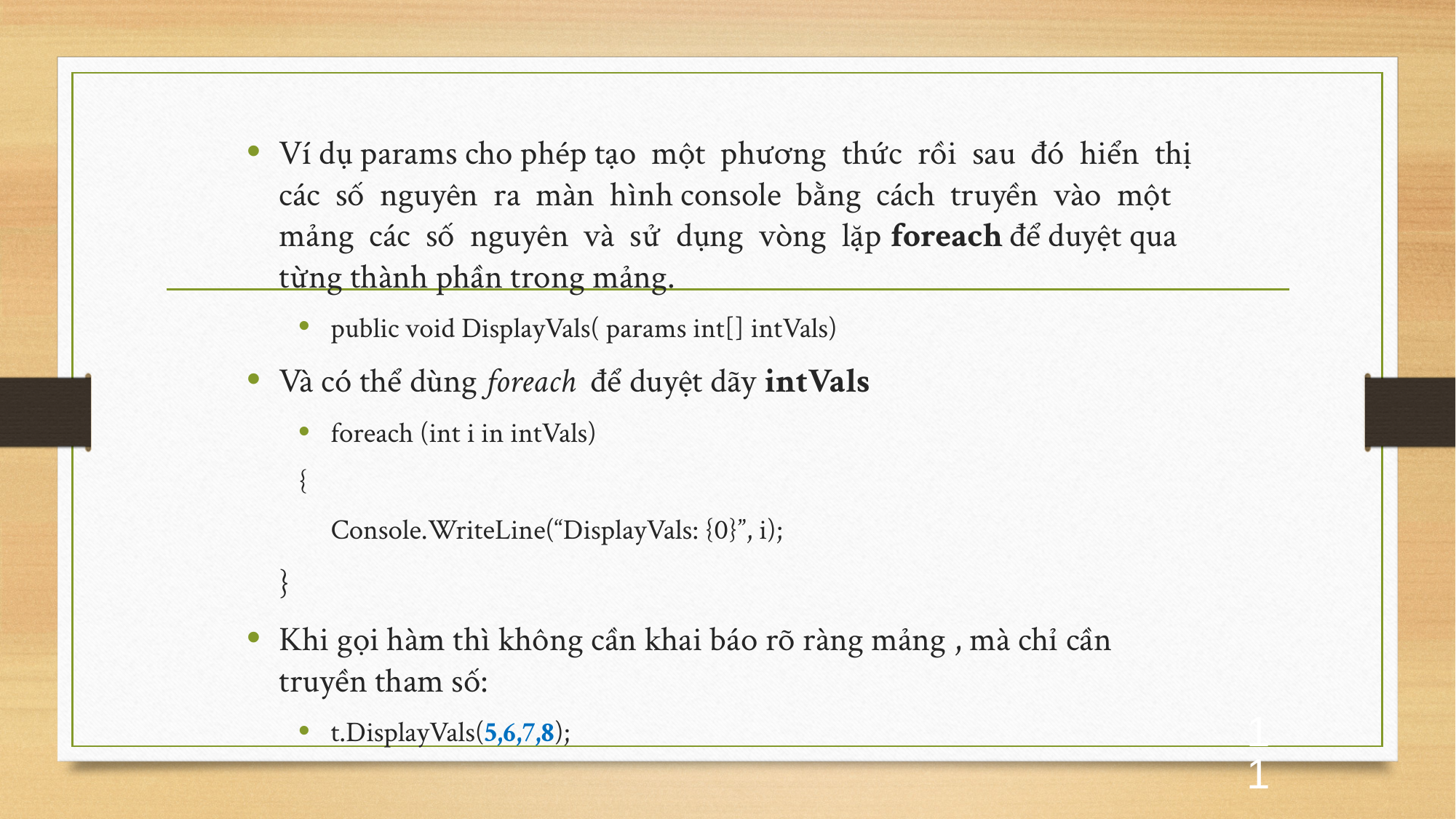

Ví dụ params cho phép tạo  một  phương  thức  rồi  sau  đó  hiển  thị  các  số  nguyên  ra  màn  hình console  bằng  cách  truyền  vào  một  mảng  các  số  nguyên  và  sử  dụng  vòng  lặp foreach để duyệt qua từng thành phần trong mảng.
public void DisplayVals( params int[] intVals)
Và có thể dùng foreach  để duyệt dãy intVals
foreach (int i in intVals)
{
	Console.WriteLine(“DisplayVals: {0}”, i);
		}
Khi gọi hàm thì không cần khai báo rõ ràng mảng , mà chỉ cần truyền tham số:
t.DisplayVals(5,6,7,8);
11